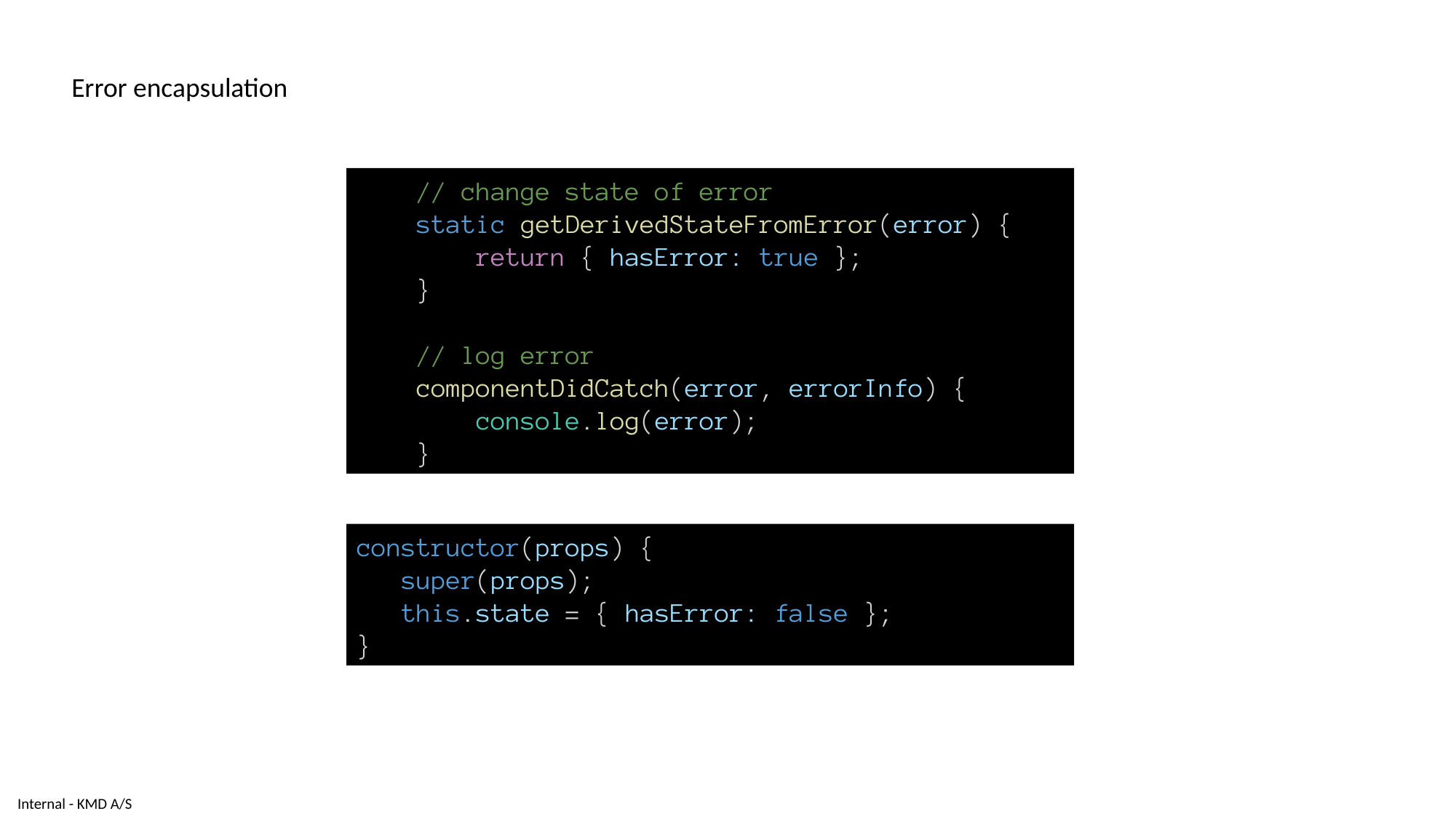

Error encapsulation
    // change state of error
    static getDerivedStateFromError(error) {
        return { hasError: true };
    }
    // log error
    componentDidCatch(error, errorInfo) {
        console.log(error);
    }
constructor(props) {
   super(props);
   this.state = { hasError: false };
}